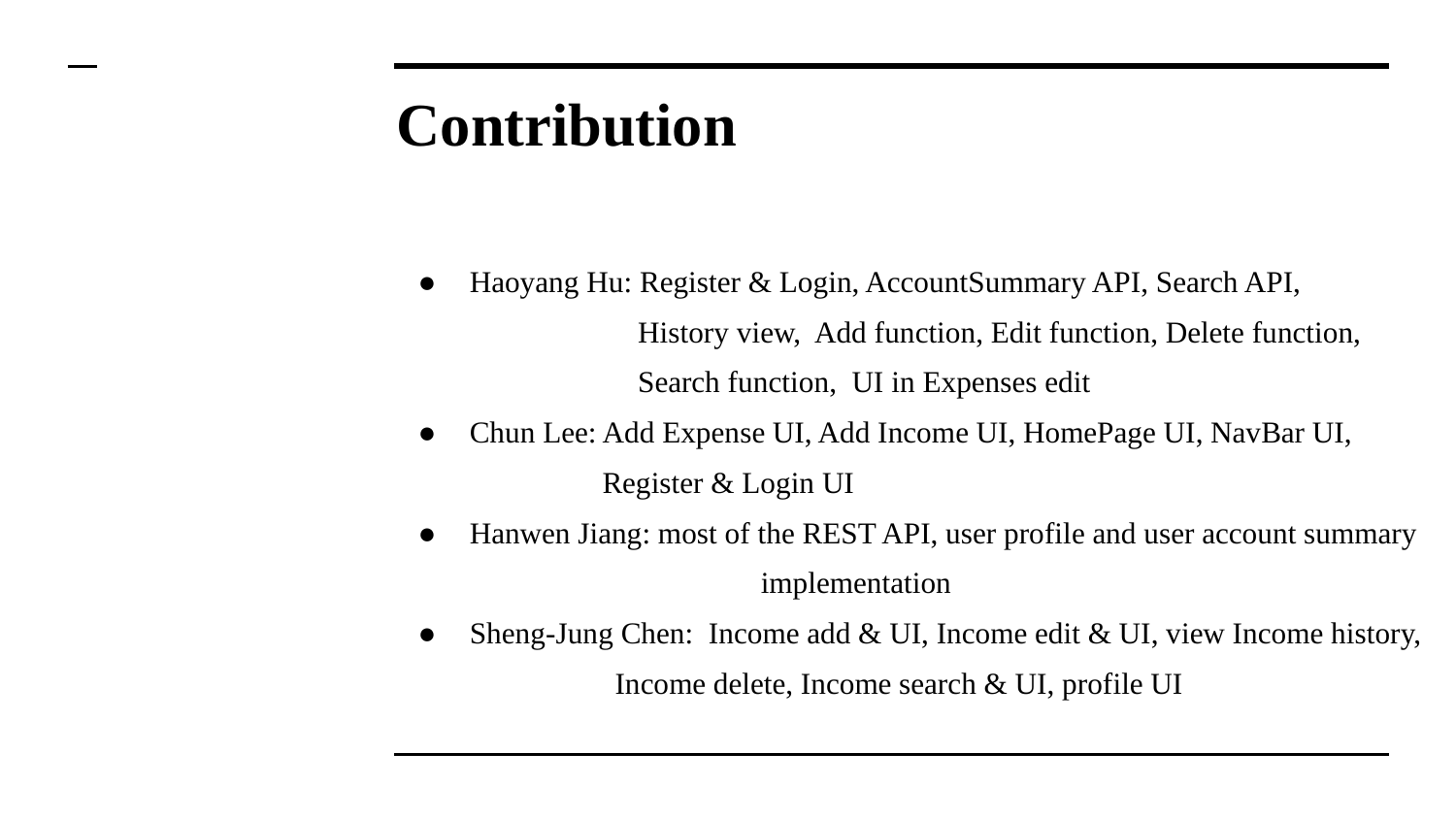

# Contribution

Haoyang Hu: Register & Login, AccountSummary API, Search API,
   History view,  Add function, Edit function, Delete function,
   Search function,  UI in Expenses edit
Chun Lee: Add Expense UI, Add Income UI, HomePage UI, NavBar UI,
        Register & Login UI
Hanwen Jiang: most of the REST API, user profile and user account summary
		implementation
Sheng-Jung Chen:  Income add & UI, Income edit & UI, view Income history,
                             Income delete, Income search & UI, profile UI